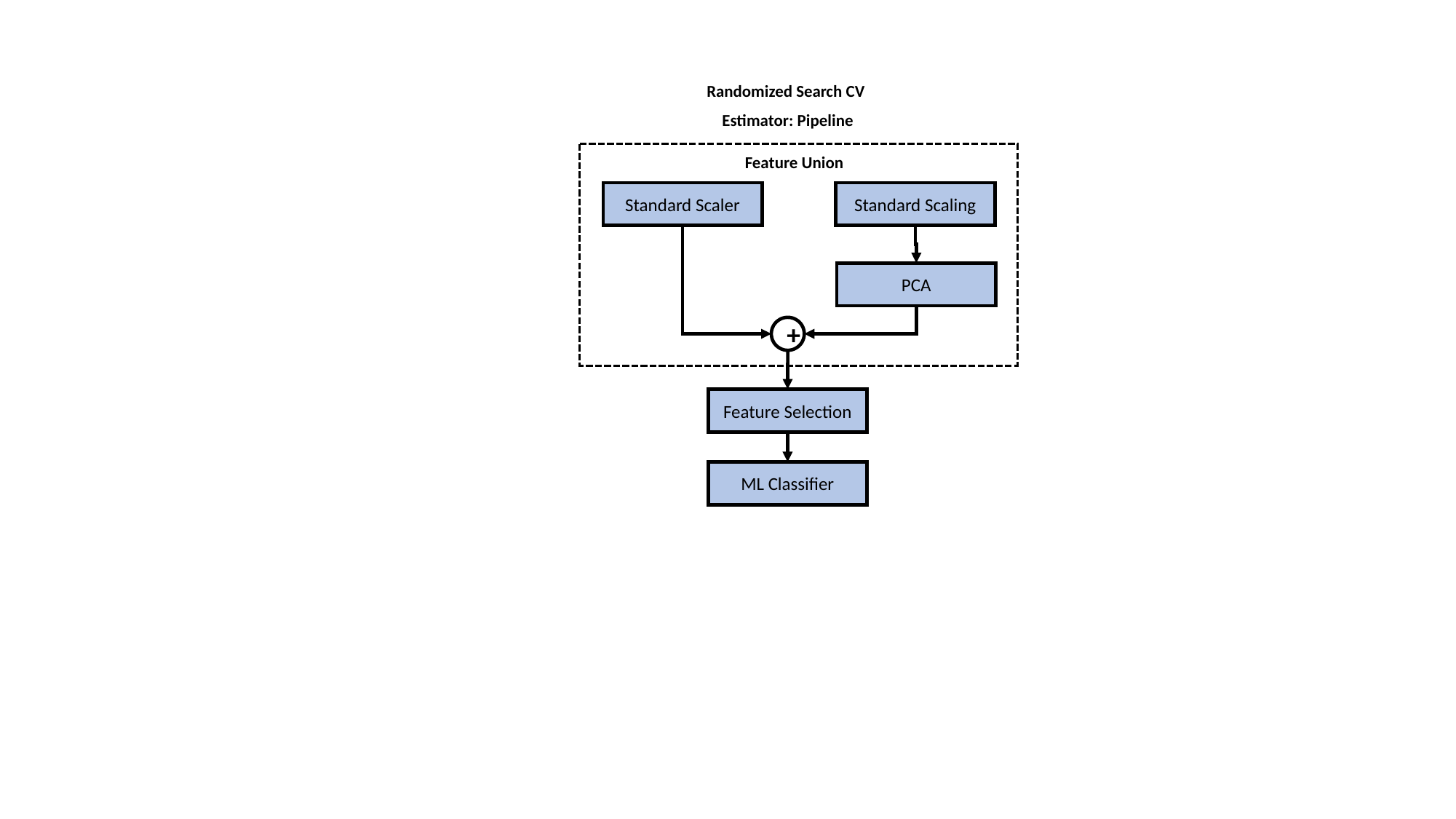

Randomized Search CV
Estimator: Pipeline

Feature Union
Standard Scaler
Standard Scaling
PCA
+
Feature Selection
ML Classifier